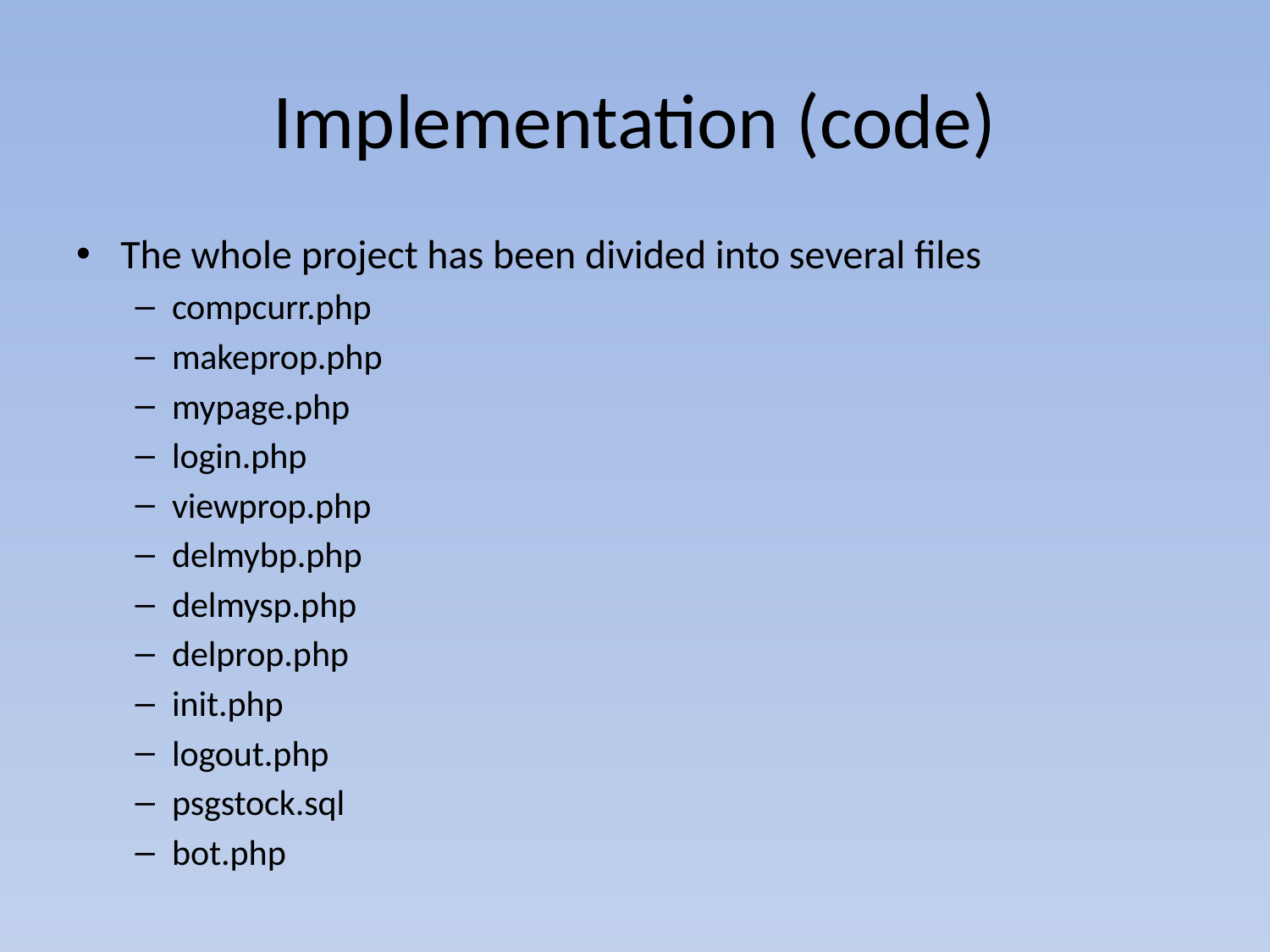

# Implementation (code)
The whole project has been divided into several files
compcurr.php
makeprop.php
mypage.php
login.php
viewprop.php
delmybp.php
delmysp.php
delprop.php
init.php
logout.php
psgstock.sql
bot.php